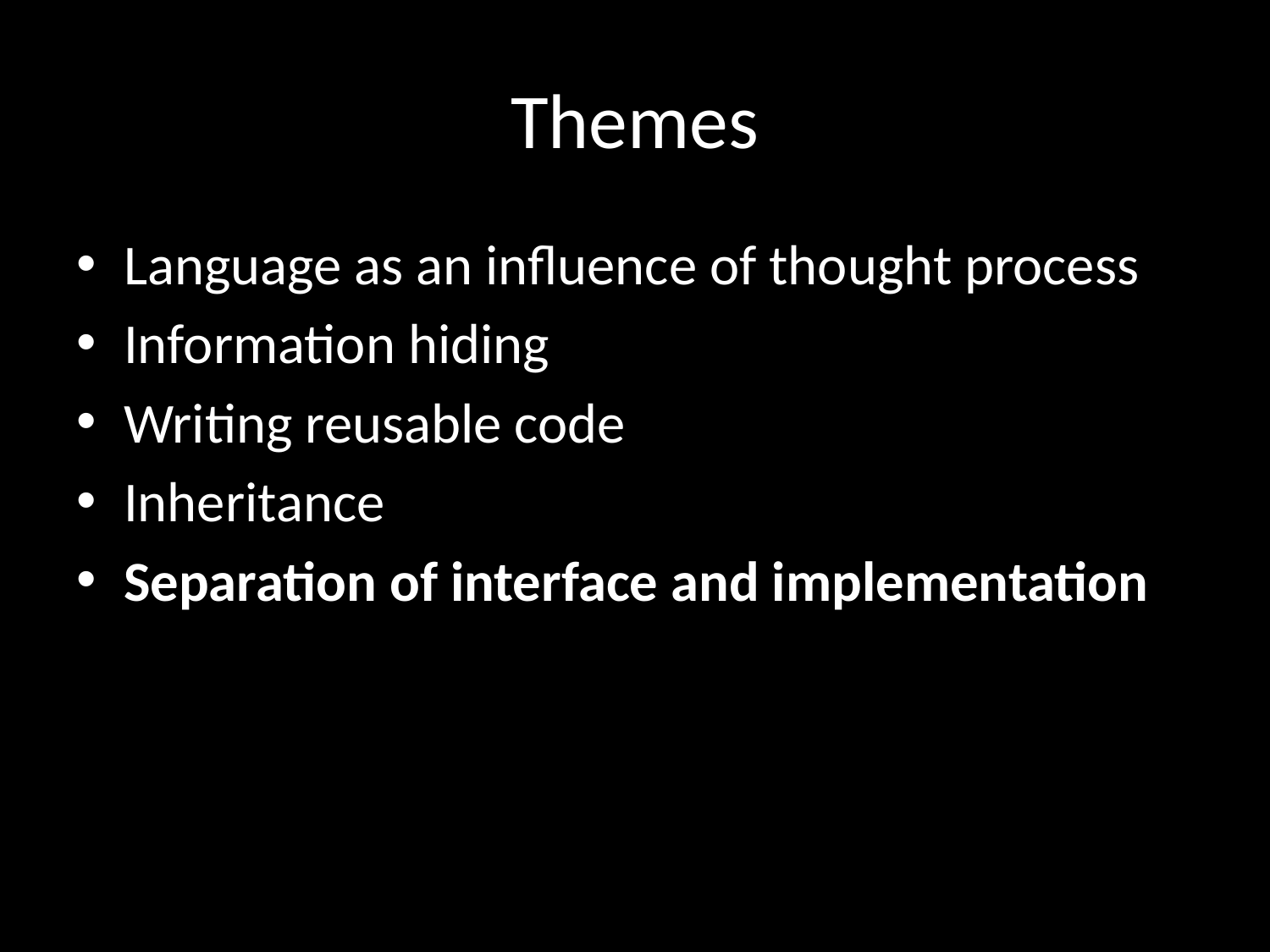

# Themes
Language as an influence of thought process
Information hiding
Writing reusable code
Inheritance
Separation of interface and implementation